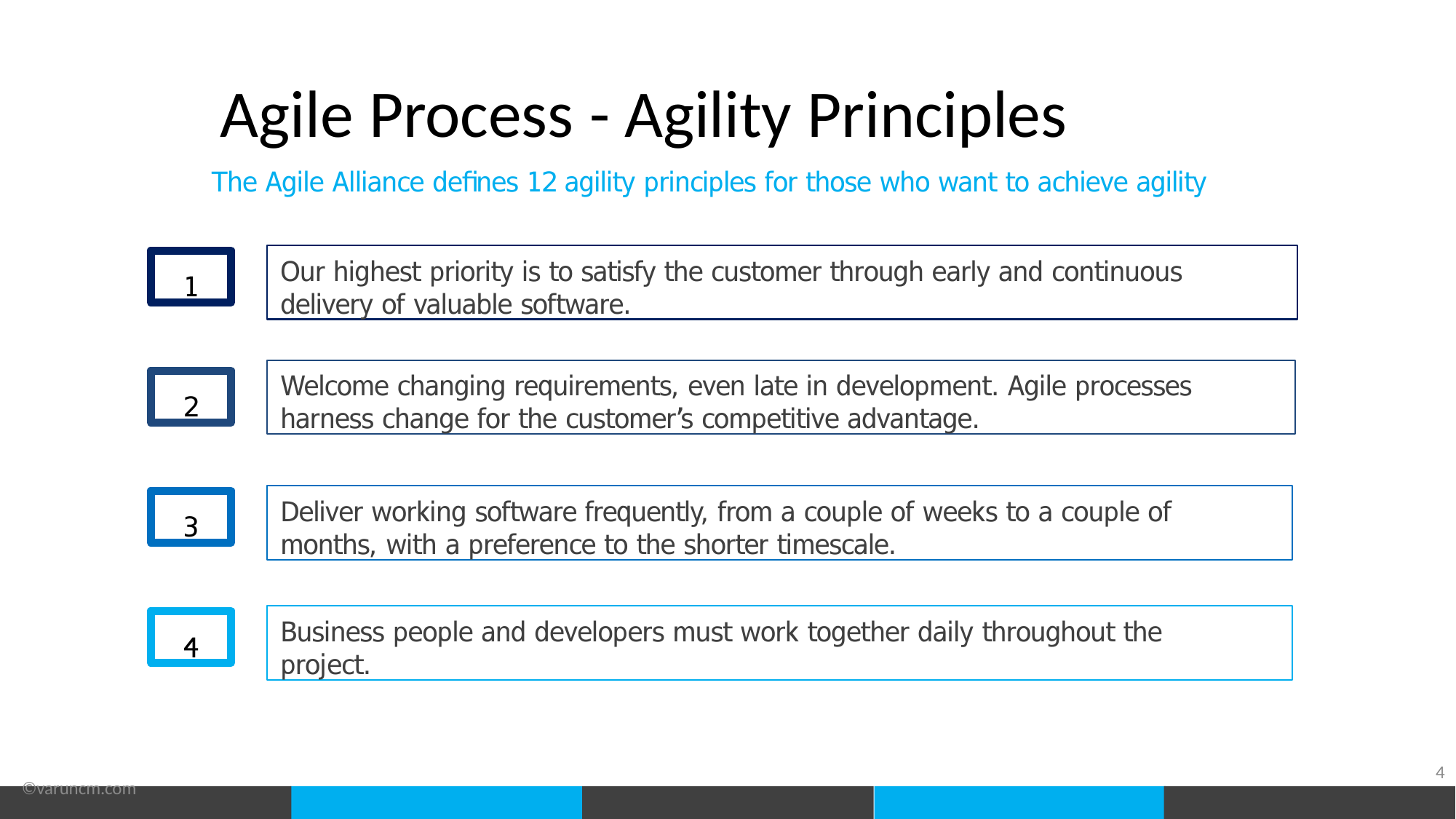

# Agile Process - Agility Principles
The Agile Alliance defines 12 agility principles for those who want to achieve agility
Our highest priority is to satisfy the customer through early and continuous  delivery of valuable software.
1
Welcome changing requirements, even late in development. Agile processes  harness change for the customer’s competitive advantage.
2
Deliver working software frequently, from a couple of weeks to a couple of  months, with a preference to the shorter timescale.
3
Business people and developers must work together daily throughout the  project.
4
©varuncm.com
4